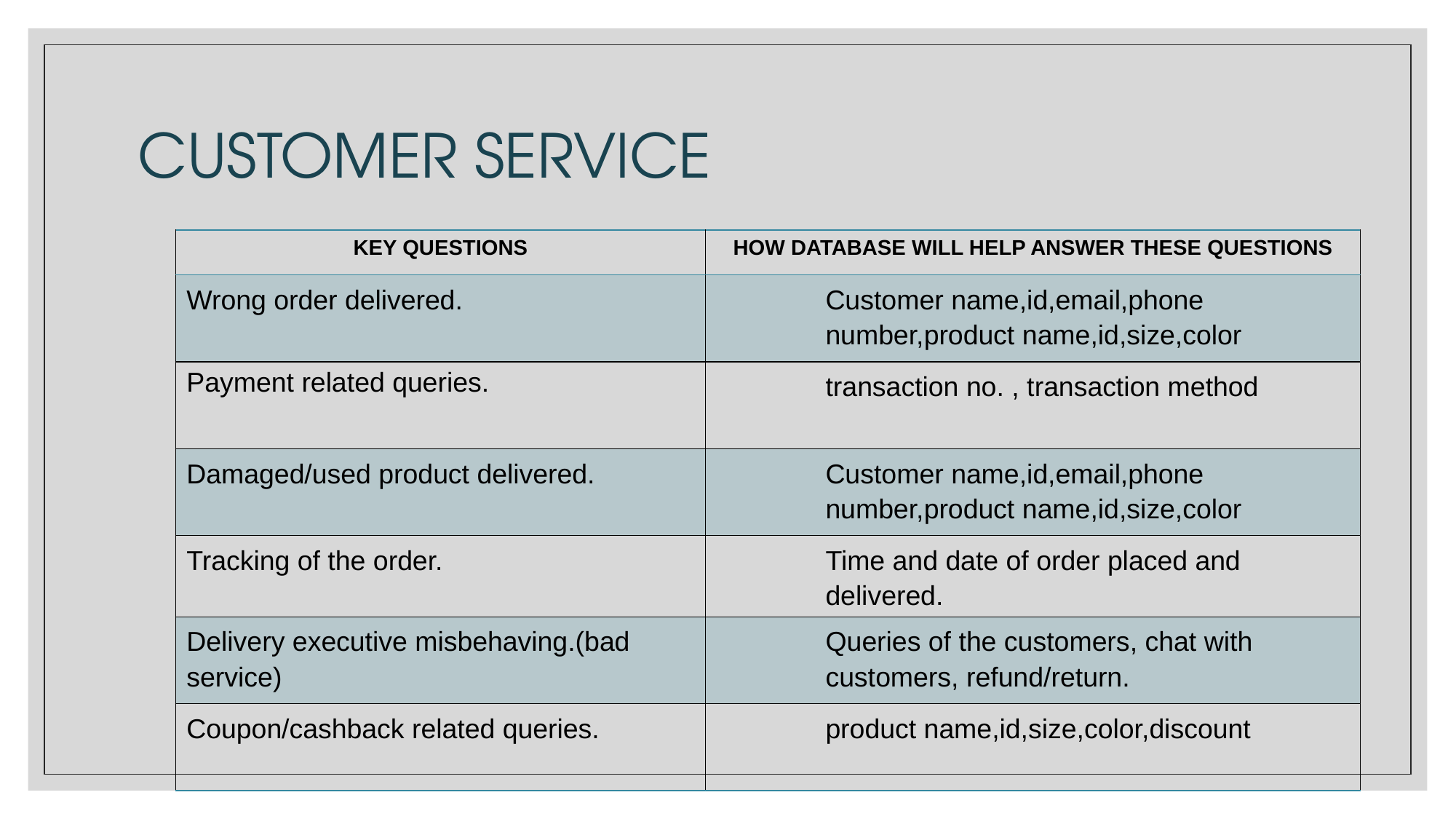

# CUSTOMER SERVICE
| KEY QUESTIONS | HOW DATABASE WILL HELP ANSWER THESE QUESTIONS |
| --- | --- |
| Wrong order delivered. | Customer name,id,email,phone number,product name,id,size,color |
| Payment related queries. | transaction no. , transaction method |
| Damaged/used product delivered. | Customer name,id,email,phone number,product name,id,size,color |
| Tracking of the order. | Time and date of order placed and delivered. |
| Delivery executive misbehaving.(bad service) | Queries of the customers, chat with customers, refund/return. |
| Coupon/cashback related queries. | product name,id,size,color,discount |